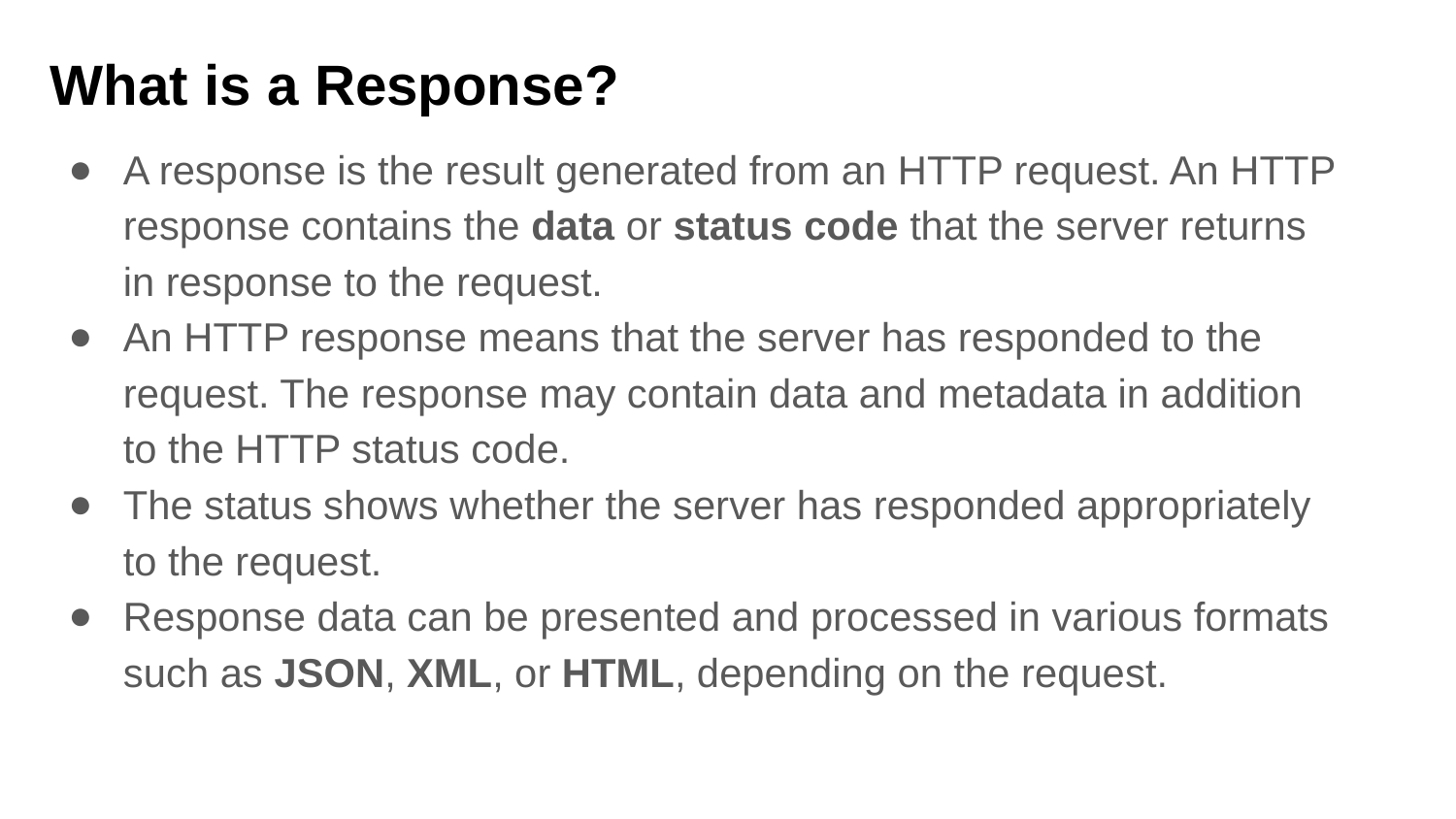

# What is a Response?
A response is the result generated from an HTTP request. An HTTP response contains the data or status code that the server returns in response to the request.
An HTTP response means that the server has responded to the request. The response may contain data and metadata in addition to the HTTP status code.
The status shows whether the server has responded appropriately to the request.
Response data can be presented and processed in various formats such as JSON, XML, or HTML, depending on the request.